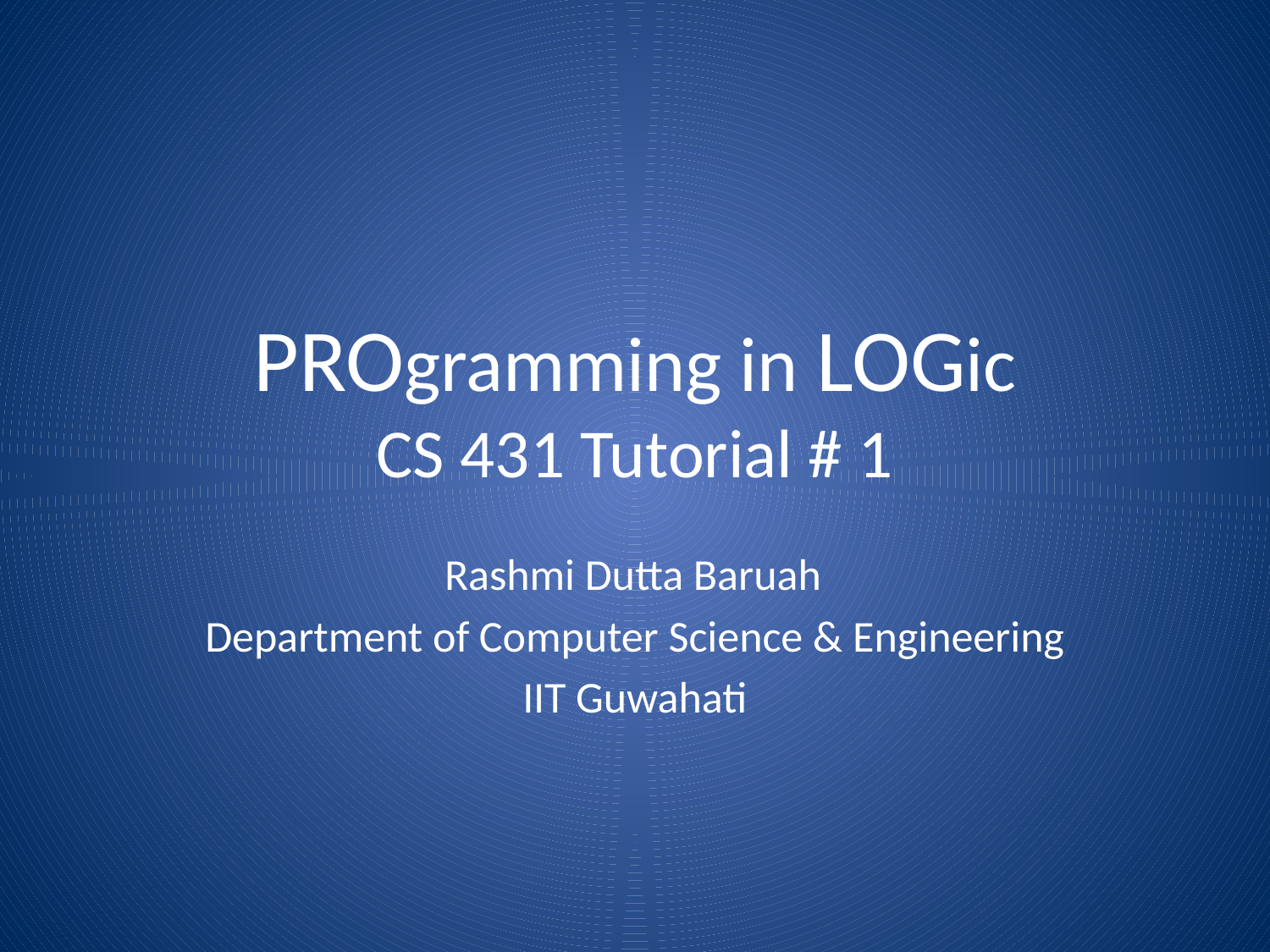

# PROgramming in LOGic CS 431 Tutorial # 1
Rashmi Dutta Baruah
Department of Computer Science & Engineering
IIT Guwahati